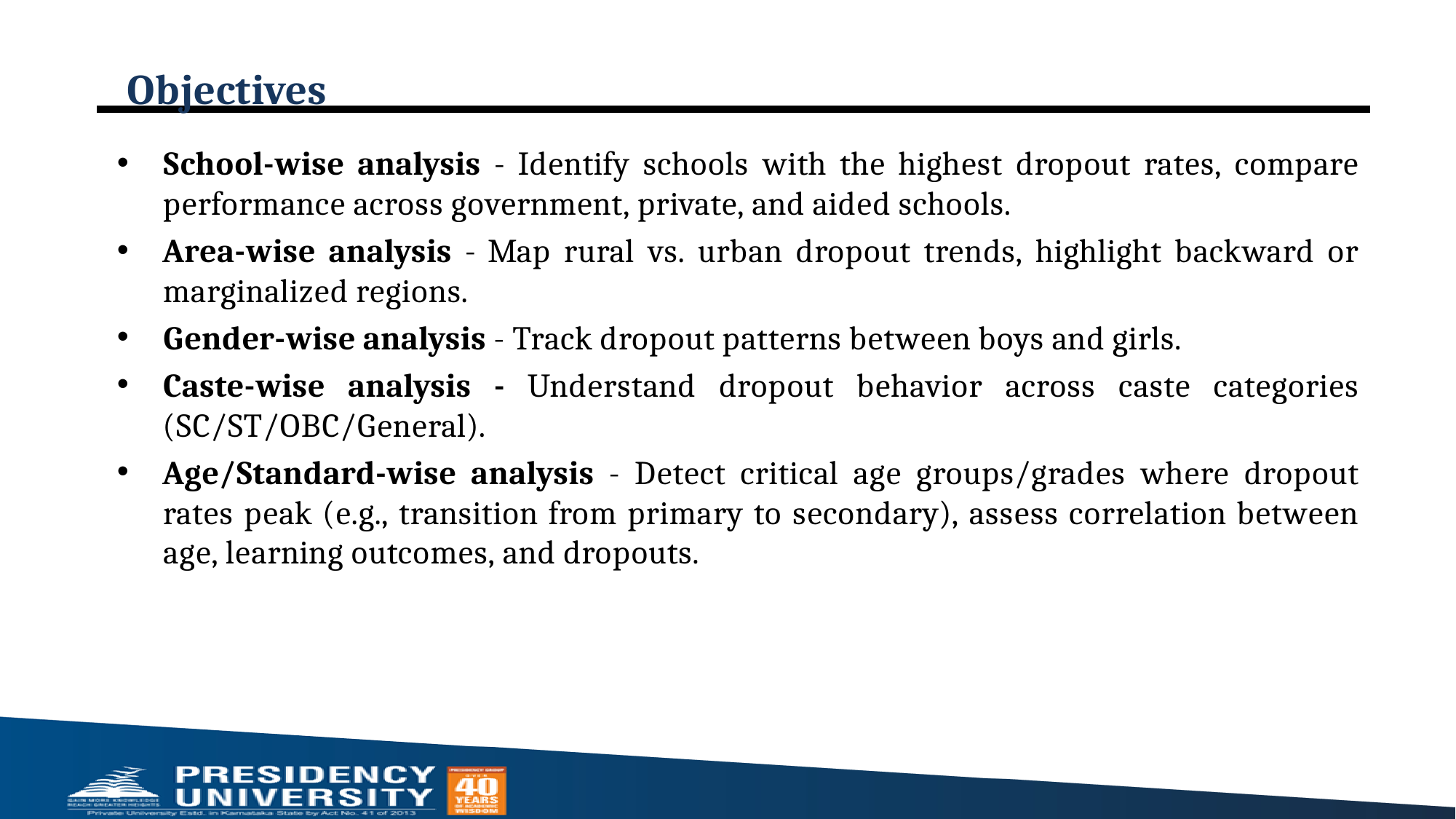

# Objectives
School-wise analysis - Identify schools with the highest dropout rates, compare performance across government, private, and aided schools.
Area-wise analysis - Map rural vs. urban dropout trends, highlight backward or marginalized regions.
Gender-wise analysis - Track dropout patterns between boys and girls.
Caste-wise analysis - Understand dropout behavior across caste categories (SC/ST/OBC/General).
Age/Standard-wise analysis - Detect critical age groups/grades where dropout rates peak (e.g., transition from primary to secondary), assess correlation between age, learning outcomes, and dropouts.